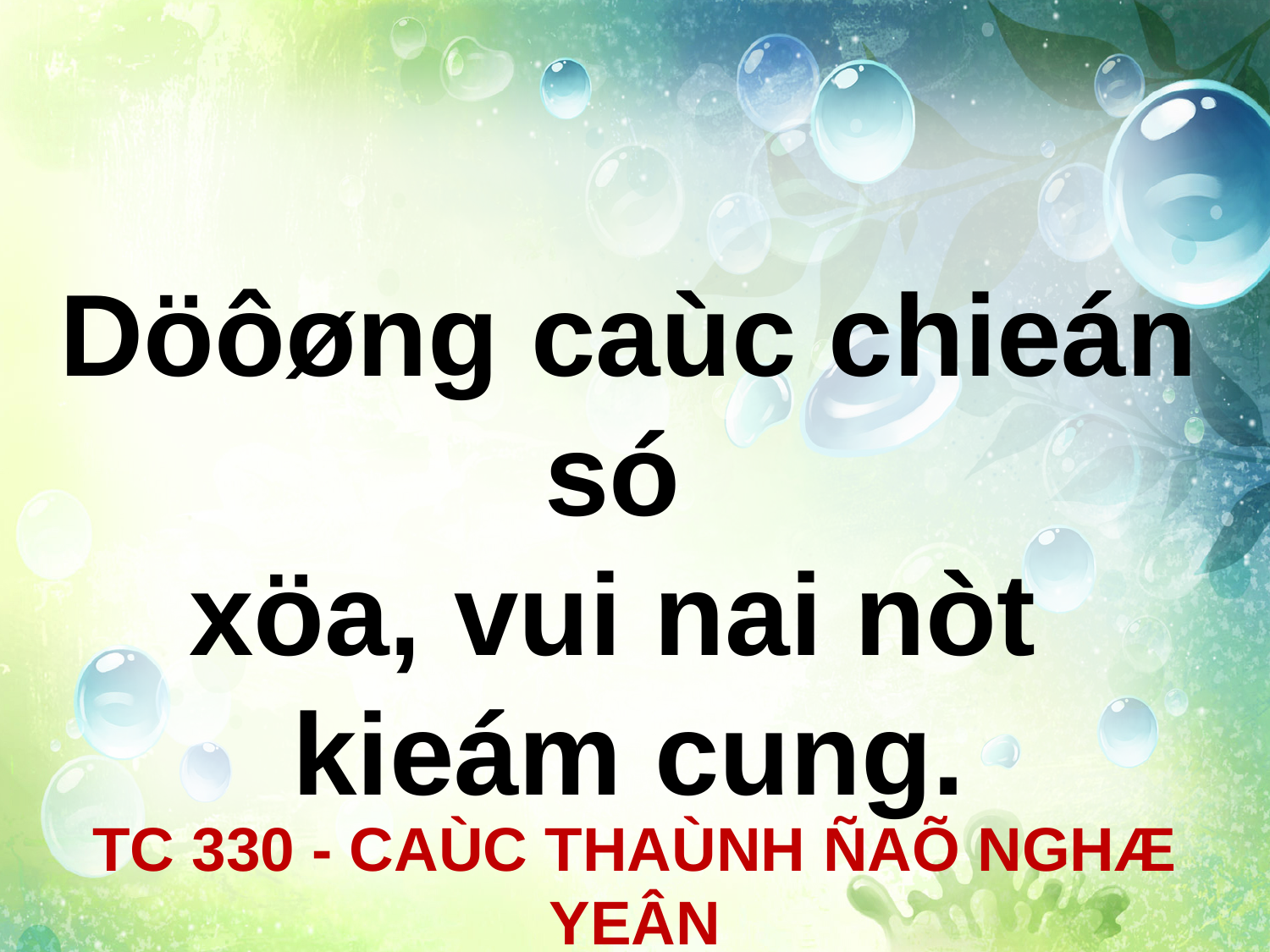

Döôøng caùc chieán só
xöa, vui nai nòt
kieám cung.
TC 330 - CAÙC THAÙNH ÑAÕ NGHÆ YEÂN